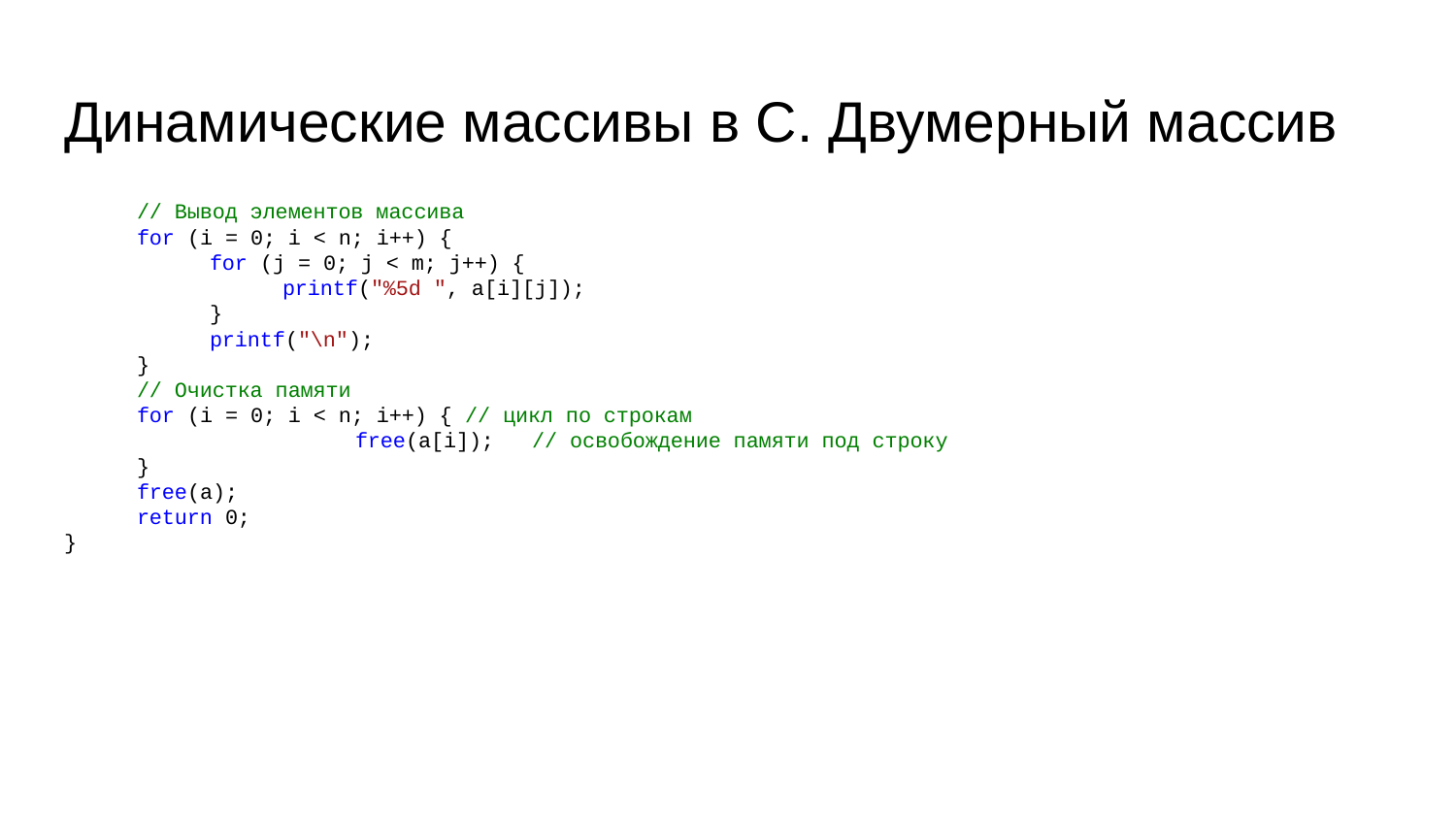

# Динамические массивы в C. Двумерный массив

// Вывод элементов массива
for (i = 0; i < n; i++) {
for (j = 0; j < m; j++) {
printf("%5d ", a[i][j]);
}
printf("\n");
}
// Очистка памяти
for (i = 0; i < n; i++) { // цикл по строкам
    		free(a[i]);   // освобождение памяти под строку
}
free(a);
return 0;
}